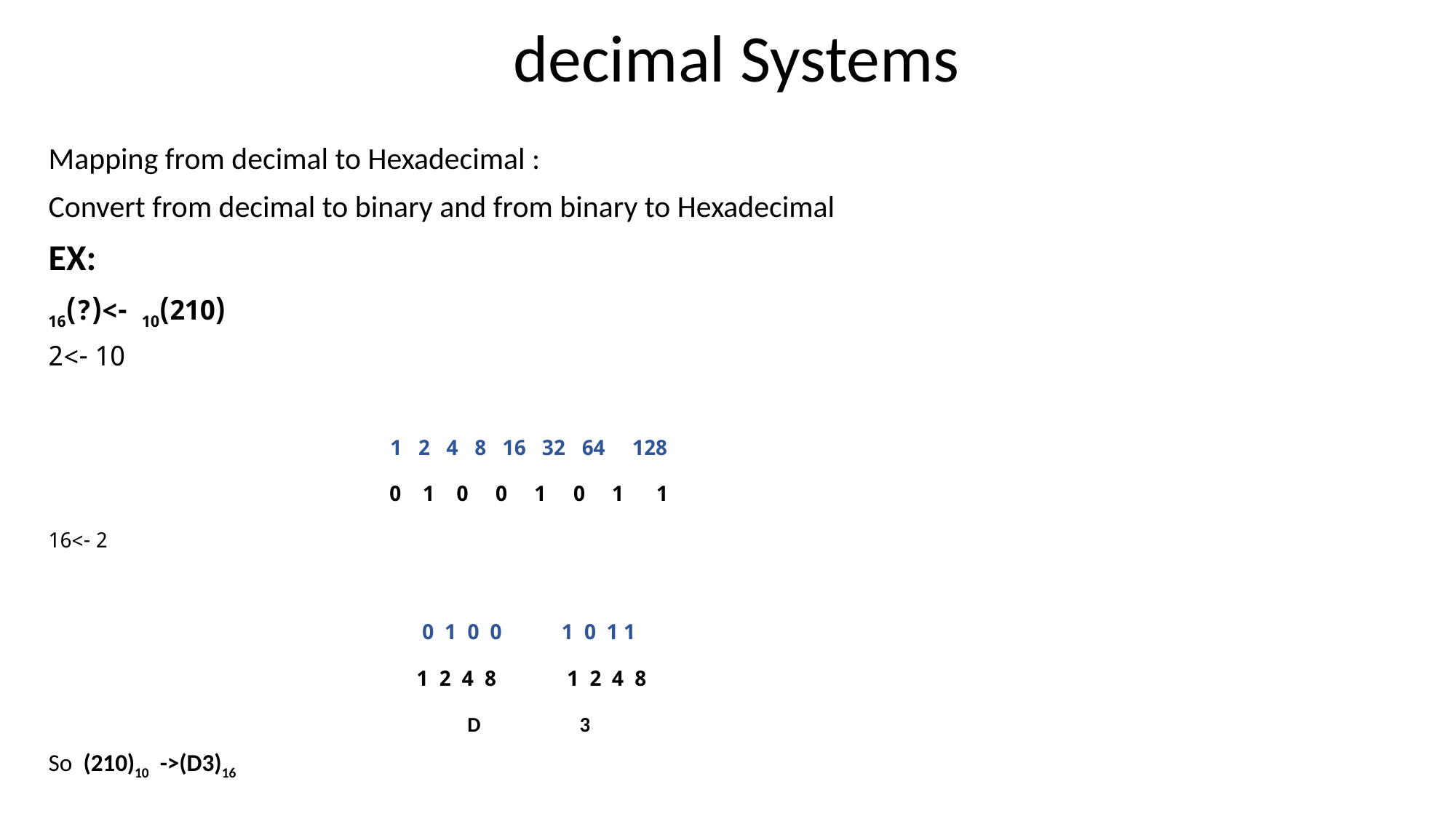

decimal Systems
Mapping from decimal to Hexadecimal :
Convert from decimal to binary and from binary to Hexadecimal
EX:
(210)10  ->(?)16
10 ->2

128     64   32   16   8   4   2   1
1      1     0     1     0     0    1    0
2 ->16

1 1  0  1           0  0  1  0
 8  4  2  1             8  4  2  1
D                     3
So  (210)10  ->(D3)16